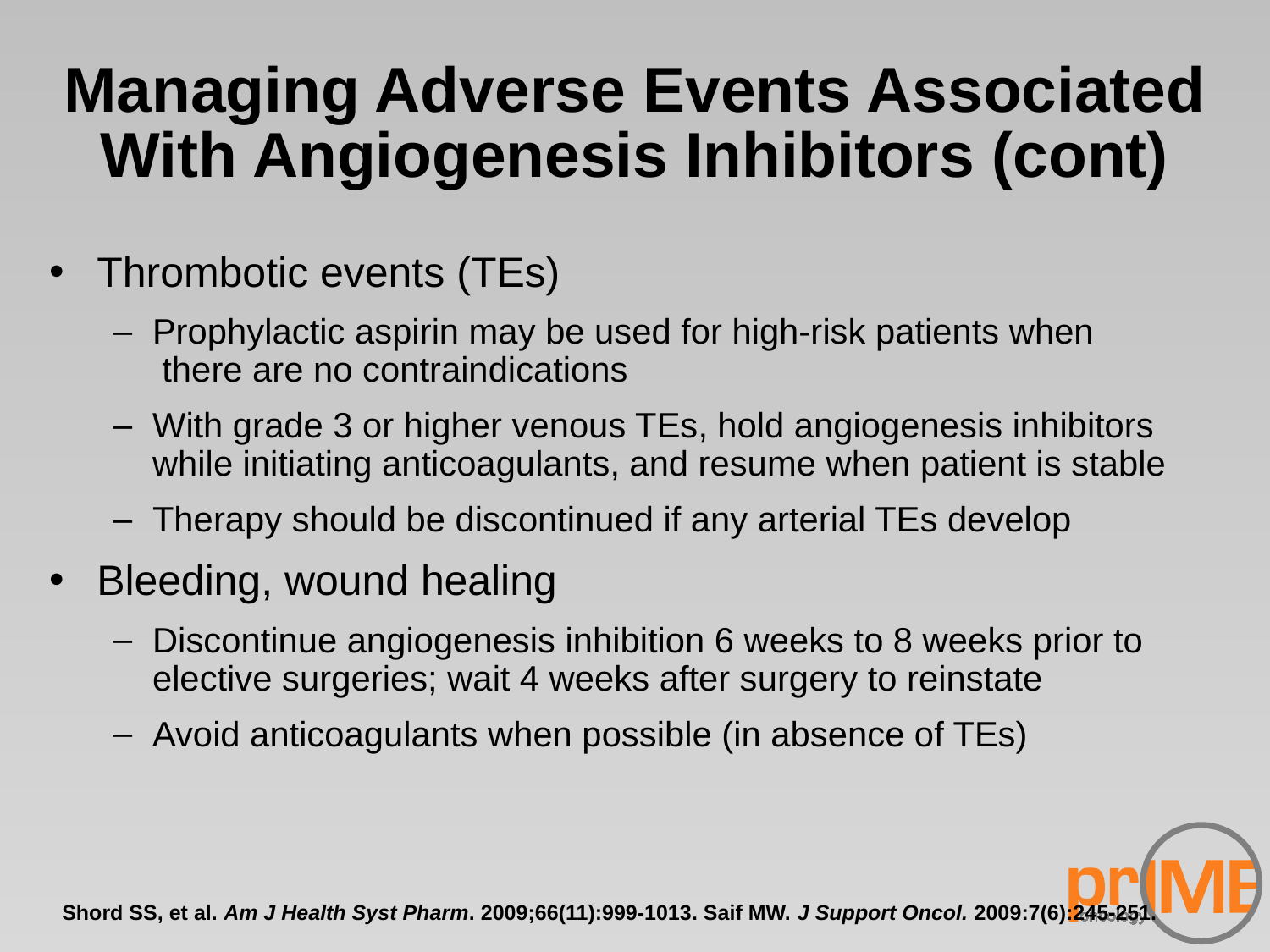

# Managing Adverse Events Associated With Angiogenesis Inhibitors (cont)
Thrombotic events (TEs)
Prophylactic aspirin may be used for high-risk patients when
 there are no contraindications
With grade 3 or higher venous TEs, hold angiogenesis inhibitors
while initiating anticoagulants, and resume when patient is stable
Therapy should be discontinued if any arterial TEs develop
Bleeding, wound healing
Discontinue angiogenesis inhibition 6 weeks to 8 weeks prior to elective surgeries; wait 4 weeks after surgery to reinstate
Avoid anticoagulants when possible (in absence of TEs)
Shord SS, et al. Am J Health Syst Pharm. 2009;66(11):999-1013. Saif MW. J Support Oncol. 2009:7(6):245-251.